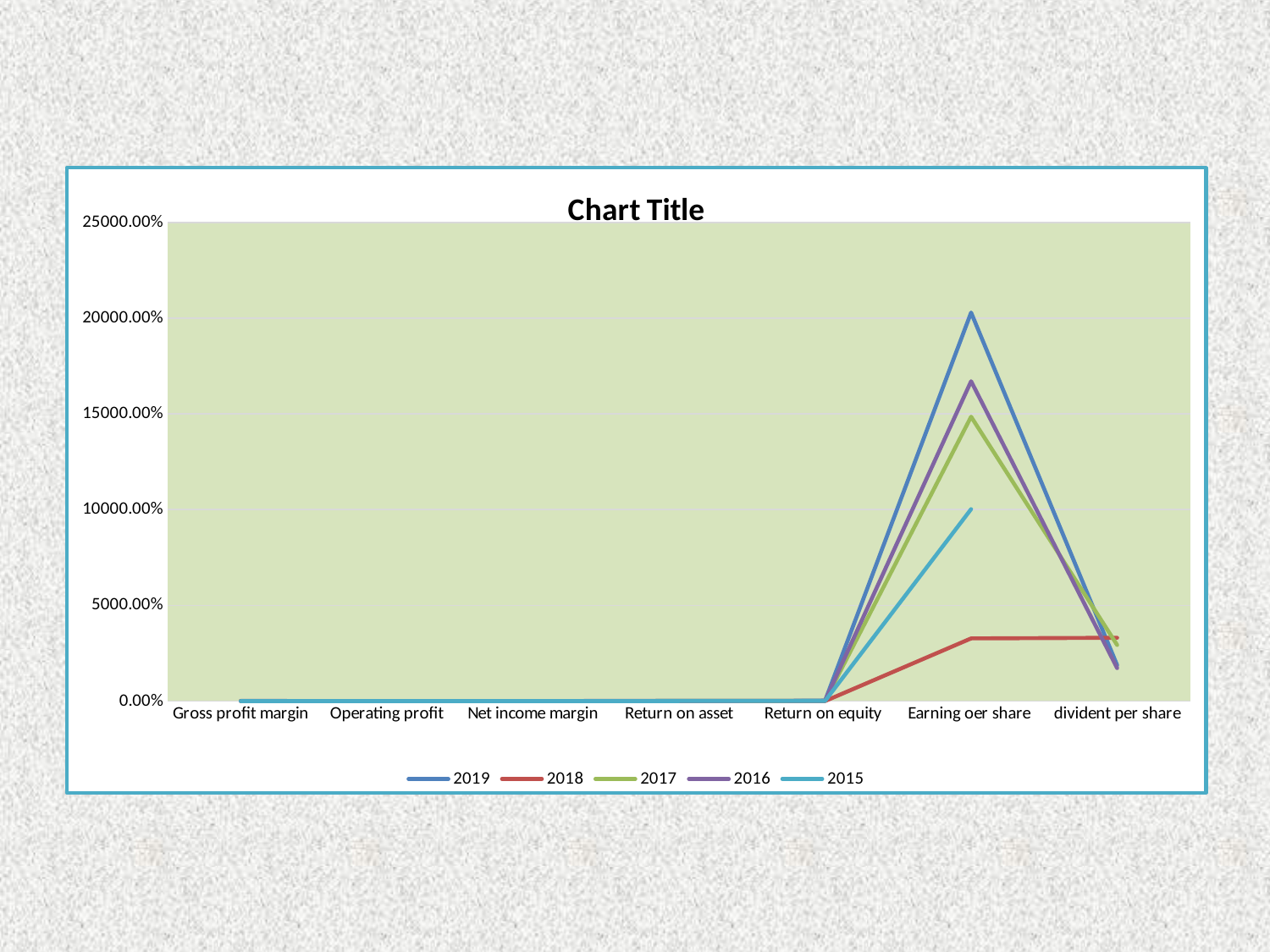

### Chart:

| Category | 2019 | 2018 | 2017 | 2016 | 2015 |
|---|---|---|---|---|---|
| Gross profit margin | 0.028 | 0.027 | 0.0865 | 0.1113 | 0.0437 |
| Operating profit | 0.037 | 0.01 | 0.0726 | 0.0945 | 0.0329 |
| Net income margin | 0.054 | 0.012 | 0.0748 | 0.081 | 0.0249 |
| Return on asset | 0.1141 | 0.0269 | 0.1255 | 0.1423 | 0.076 |
| Return on equity  | 0.2566 | 0.04 | 0.1856 | 0.2087 | 0.123 |
| Earning oer share  | 202.89 | 32.75 | 148.51 | 167.02 | 100.24 |
| divident per share | 18.77 | 33.1 | 29.33 | 17.27 | None |